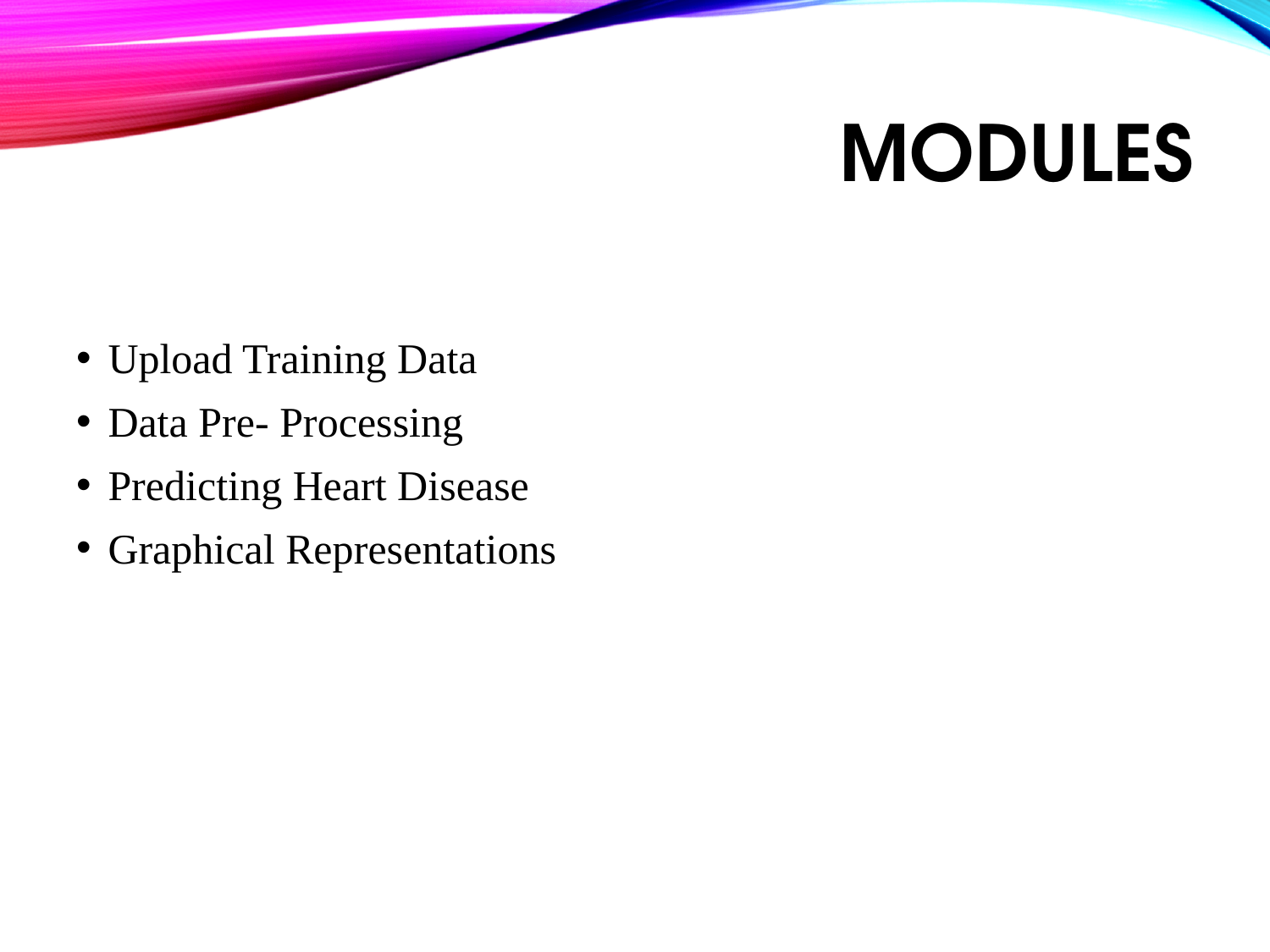

# MODULES

Upload Training Data
Data Pre- Processing
Predicting Heart Disease
Graphical Representations